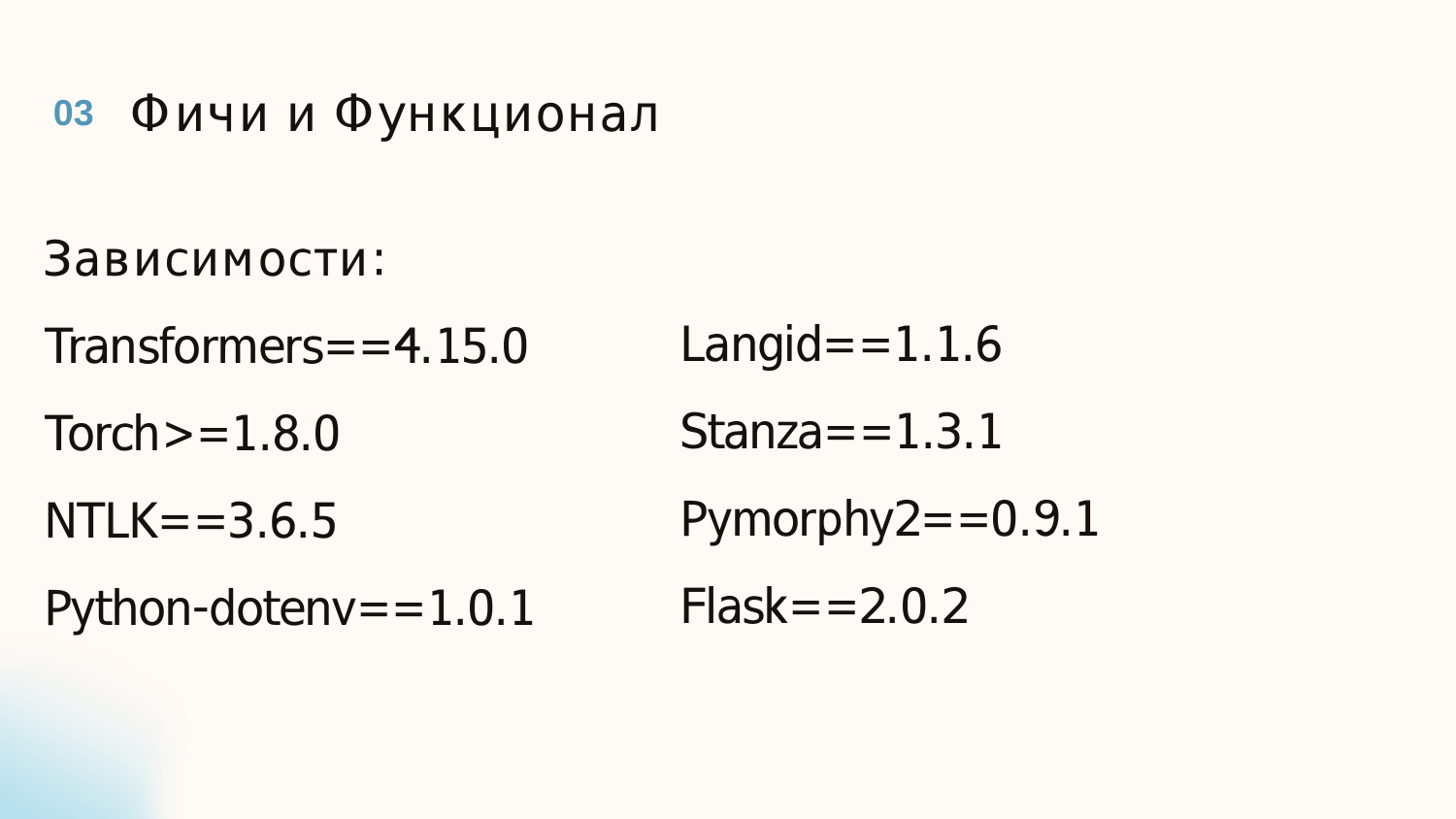

Фичи и Функционал
# 03
Зависимости:
Transformers==4.15.0
Torch>=1.8.0
NTLK==3.6.5
Python-dotenv==1.0.1
Langid==1.1.6
Stanza==1.3.1
Pymorphy2==0.9.1
Flask==2.0.2